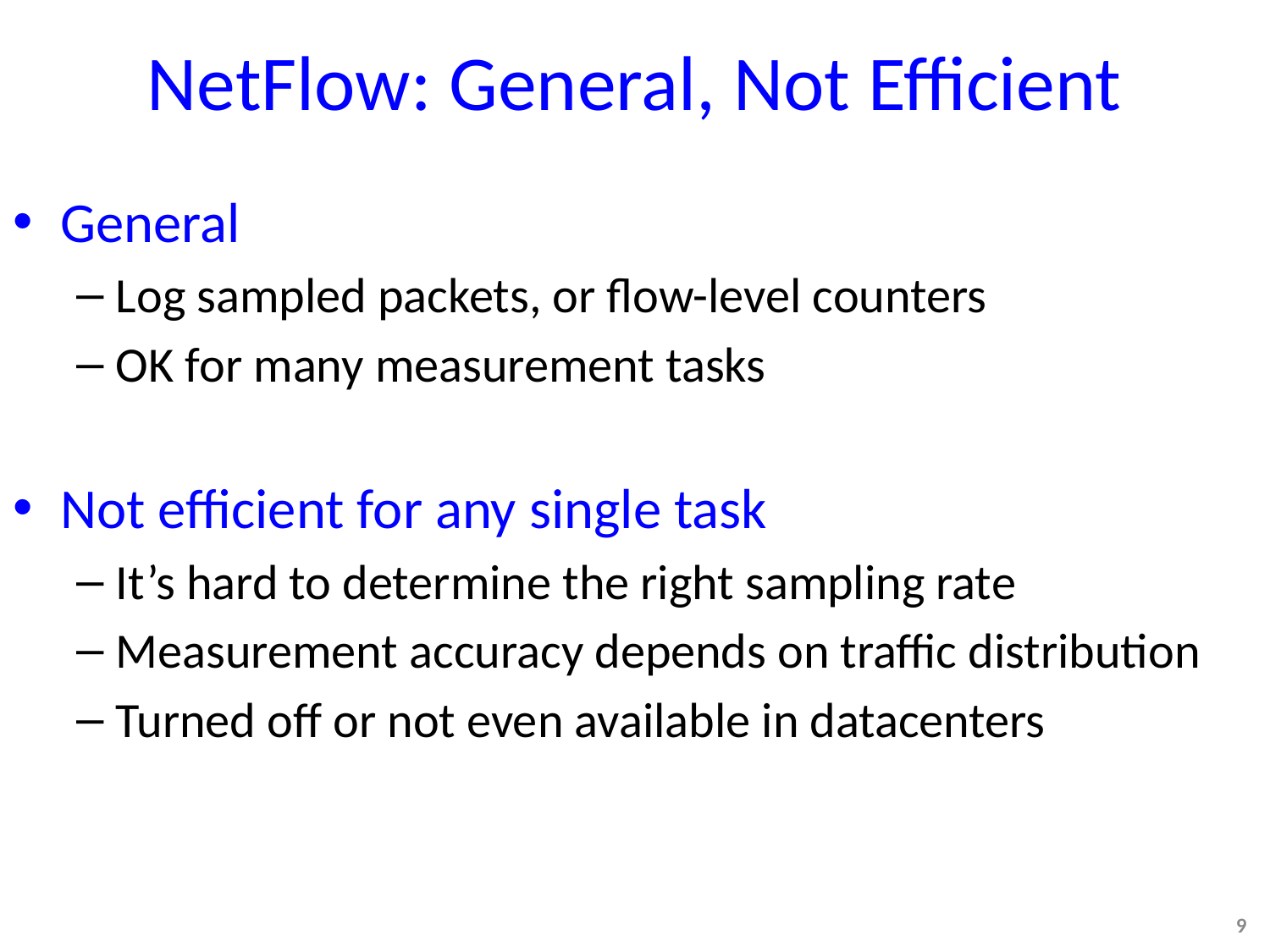

# NetFlow: General, Not Efficient
General
Log sampled packets, or flow-level counters
OK for many measurement tasks

Not efficient for any single task
It’s hard to determine the right sampling rate
Measurement accuracy depends on traffic distribution
Turned off or not even available in datacenters

9